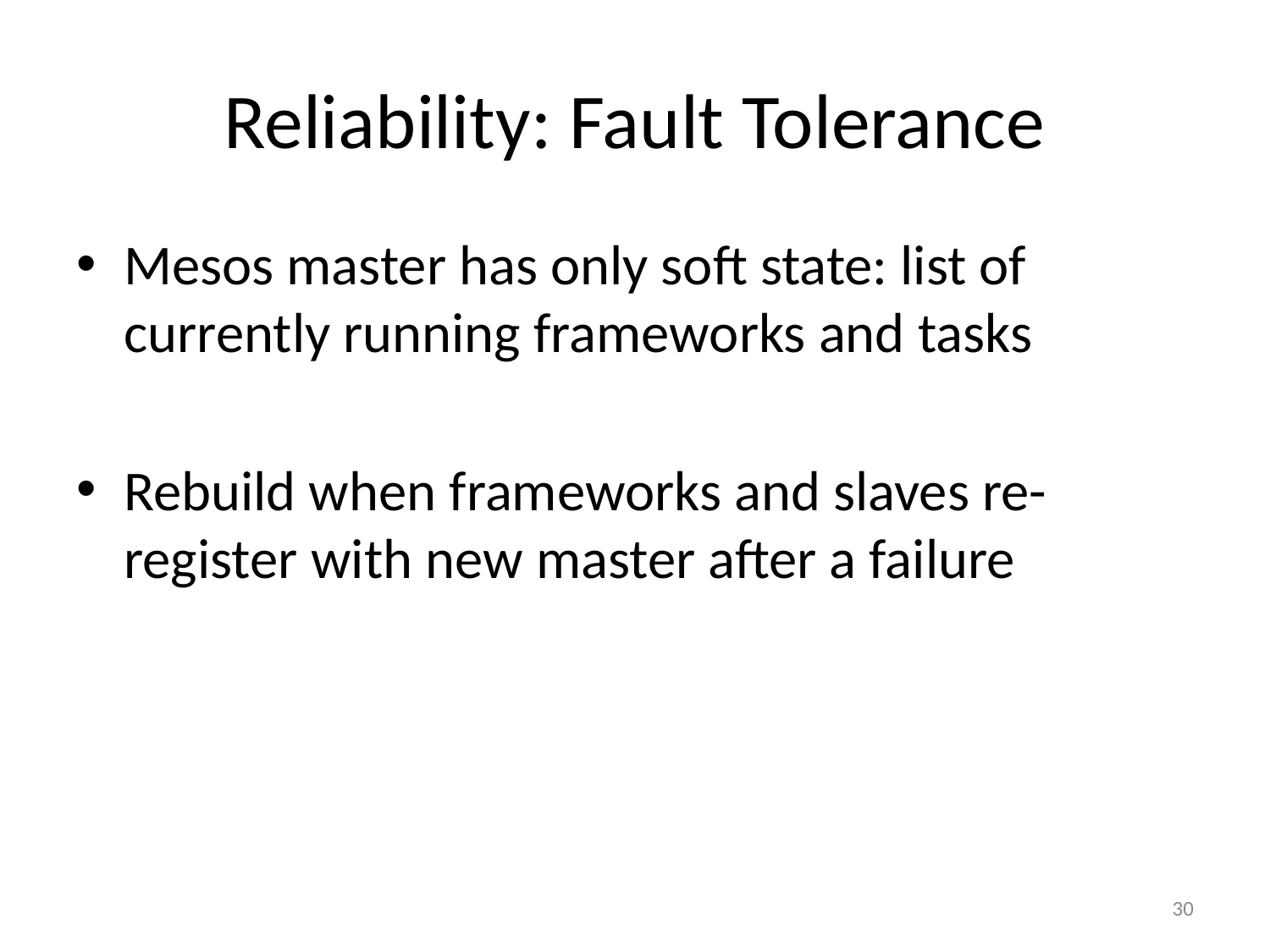

# Reliability: Fault Tolerance
Mesos master has only soft state: list of currently running frameworks and tasks

Rebuild when frameworks and slaves re-register with new master after a failure
30